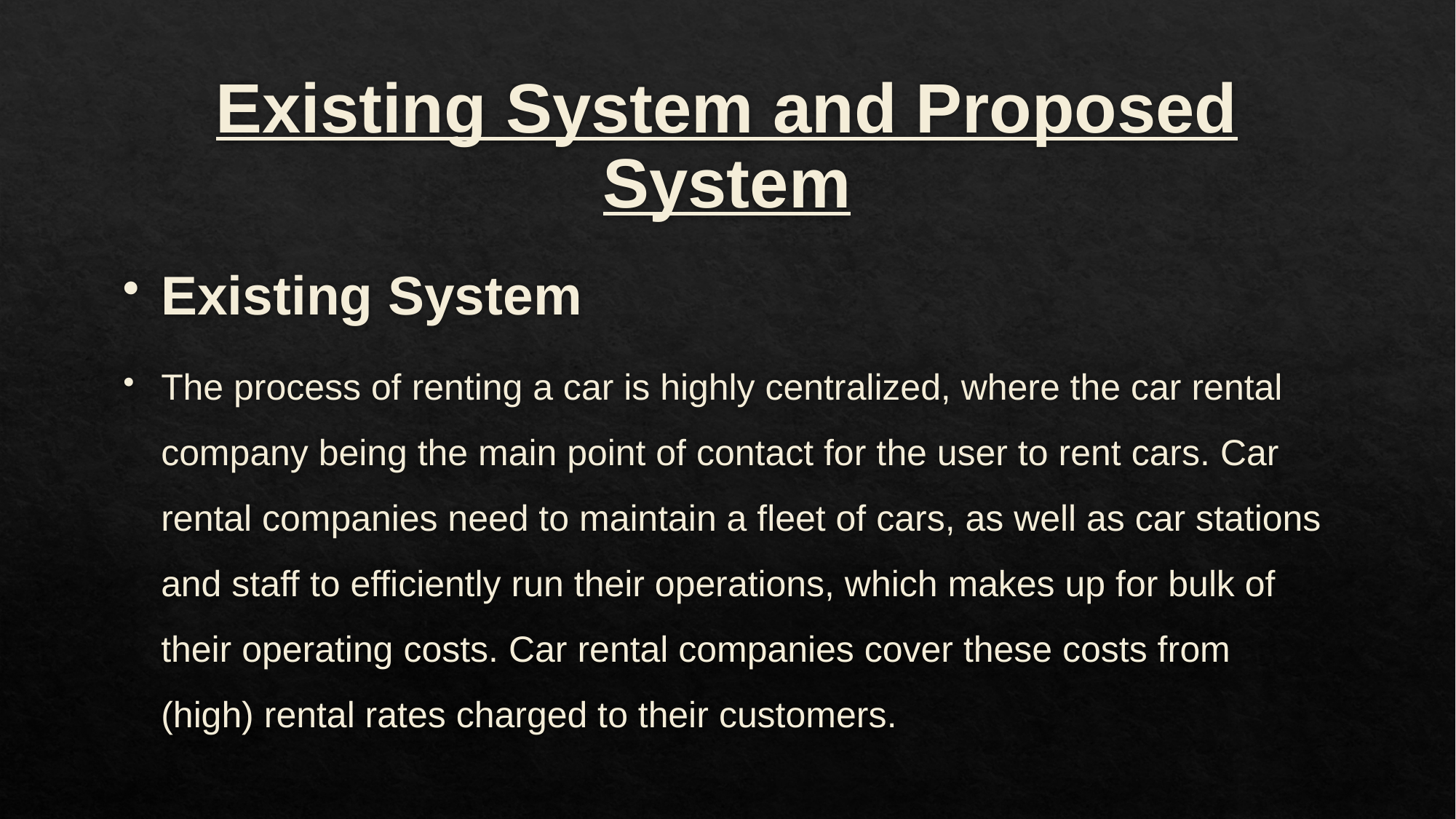

# Existing System and Proposed System
Existing System
The process of renting a car is highly centralized, where the car rental company being the main point of contact for the user to rent cars. Car rental companies need to maintain a fleet of cars, as well as car stations and staff to efficiently run their operations, which makes up for bulk of their operating costs. Car rental companies cover these costs from (high) rental rates charged to their customers.